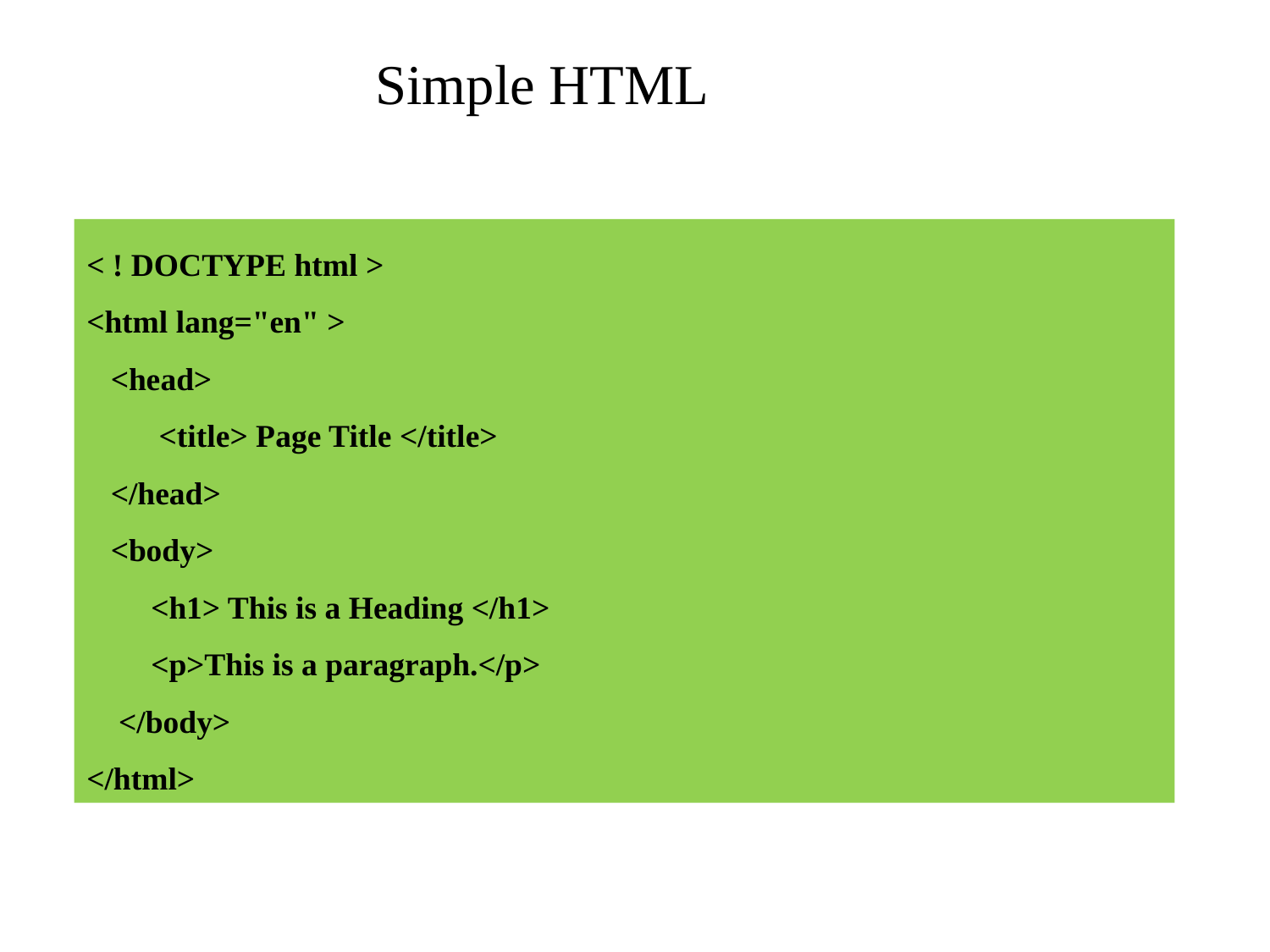

Simple HTML
< ! DOCTYPE html >
<html lang="en" >
   <head>
         <title> Page Title </title>
   </head>
   <body>
        <h1> This is a Heading </h1>
        <p>This is a paragraph.</p>
    </body>
</html>